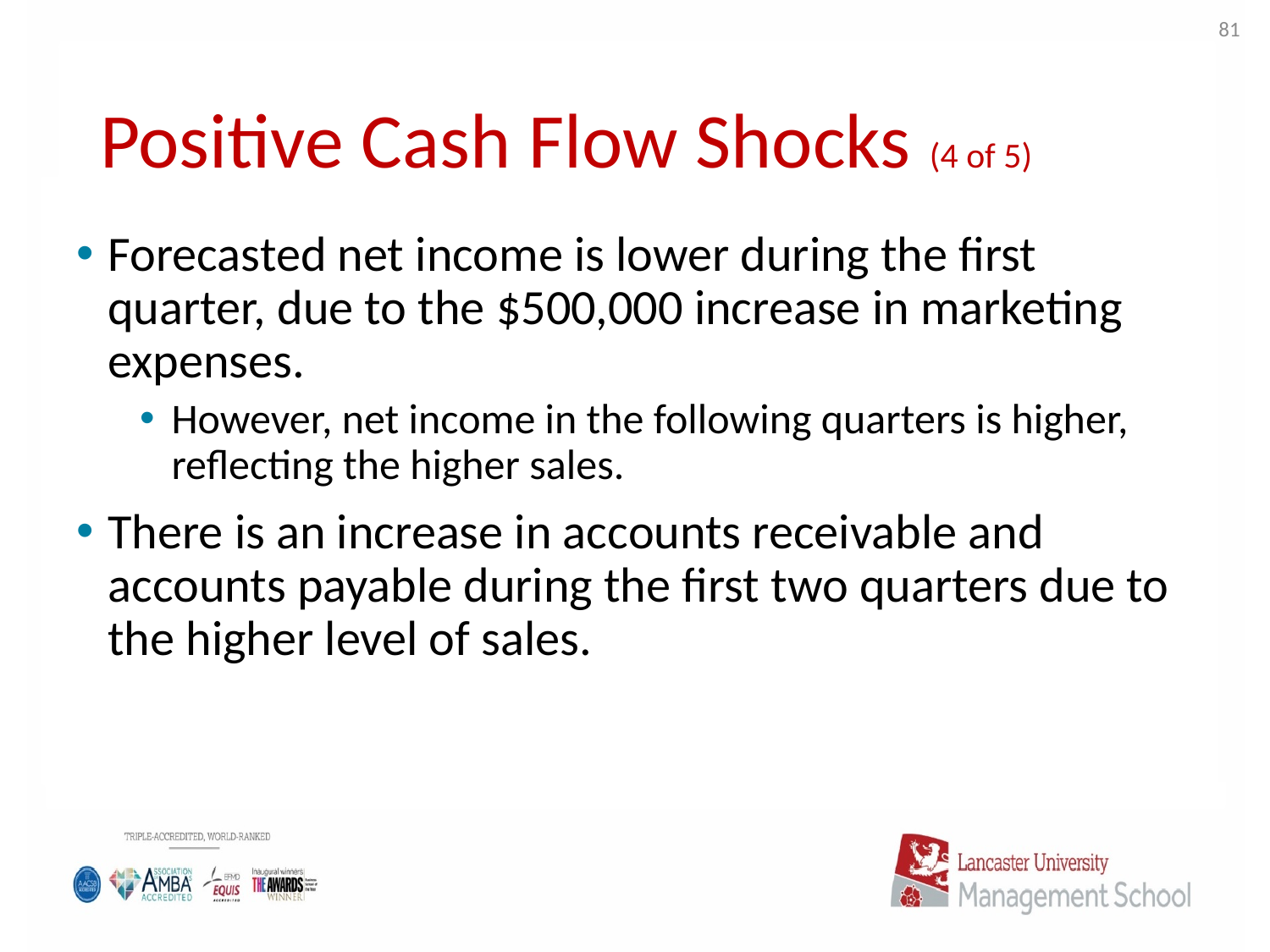

81
# Positive Cash Flow Shocks (4 of 5)
Forecasted net income is lower during the first quarter, due to the $500,000 increase in marketing expenses.
However, net income in the following quarters is higher, reflecting the higher sales.
There is an increase in accounts receivable and accounts payable during the first two quarters due to the higher level of sales.